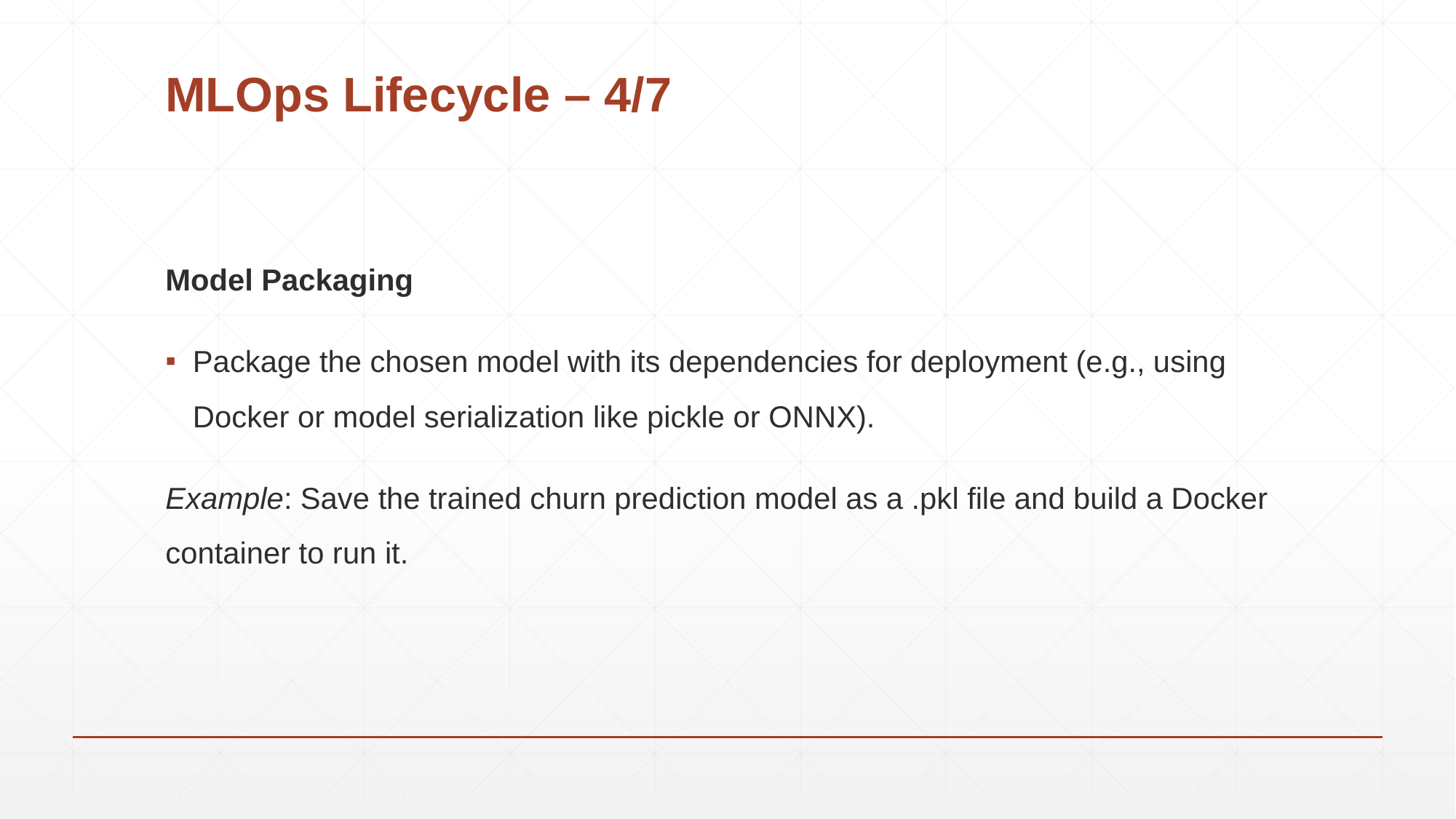

# MLOps Lifecycle – 4/7
Model Packaging
Package the chosen model with its dependencies for deployment (e.g., using Docker or model serialization like pickle or ONNX).
Example: Save the trained churn prediction model as a .pkl file and build a Docker container to run it.